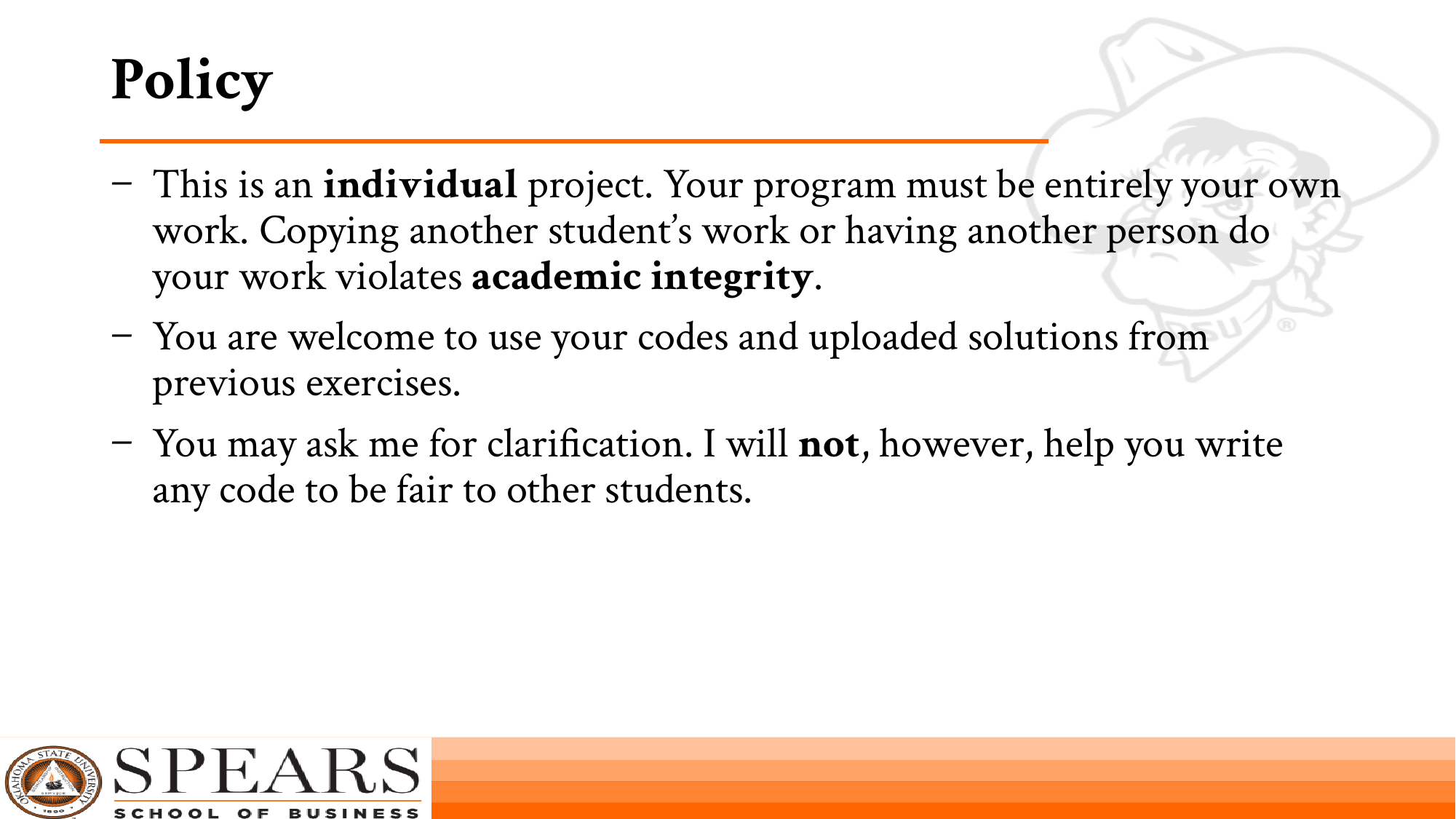

# Policy
This is an individual project. Your program must be entirely your own work. Copying another student’s work or having another person do your work violates academic integrity.
You are welcome to use your codes and uploaded solutions from previous exercises.
You may ask me for clarification. I will not, however, help you write any code to be fair to other students.